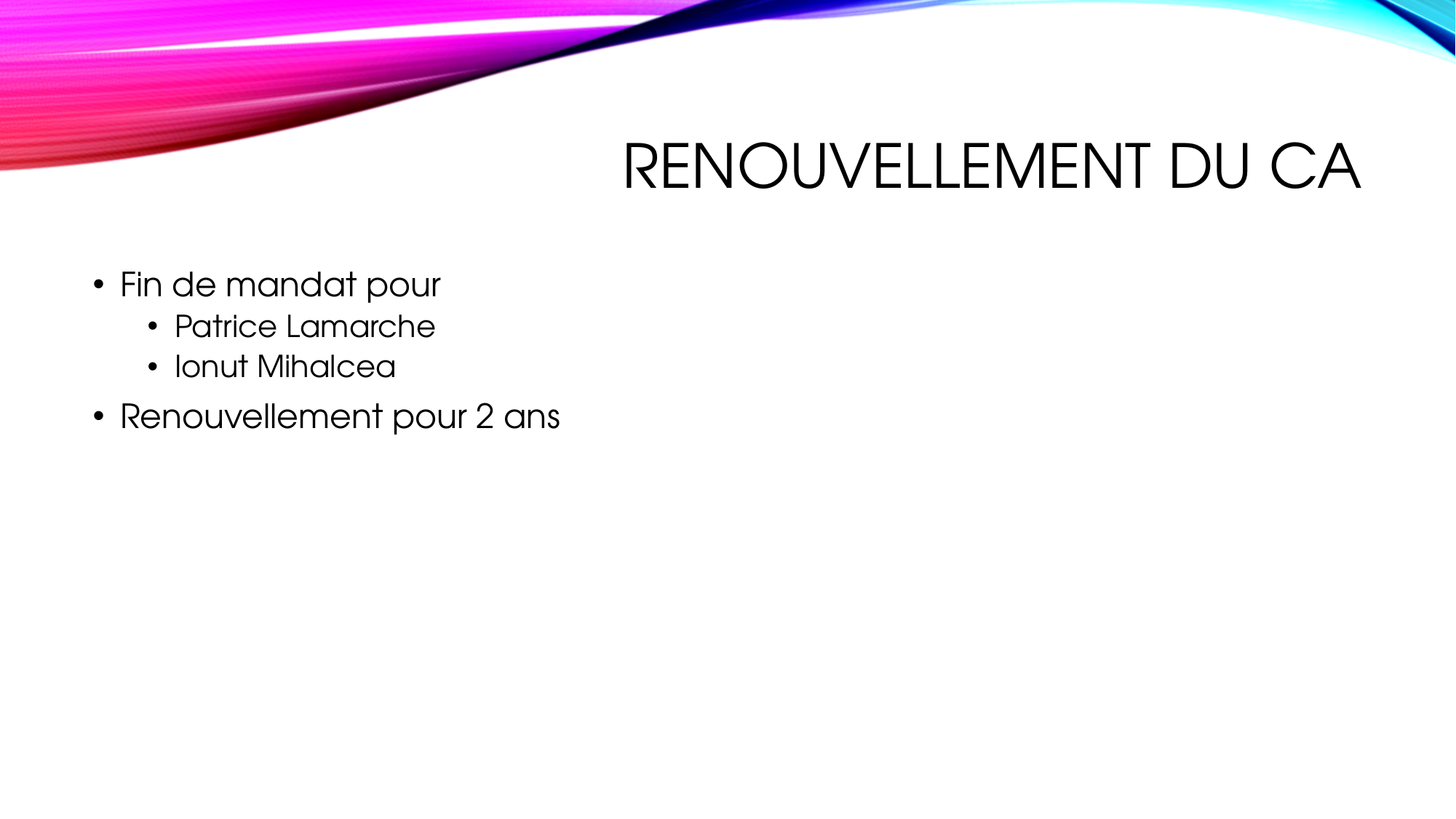

# Renouvellement du CA
Fin de mandat pour
Patrice Lamarche
Ionut Mihalcea
Renouvellement pour 2 ans